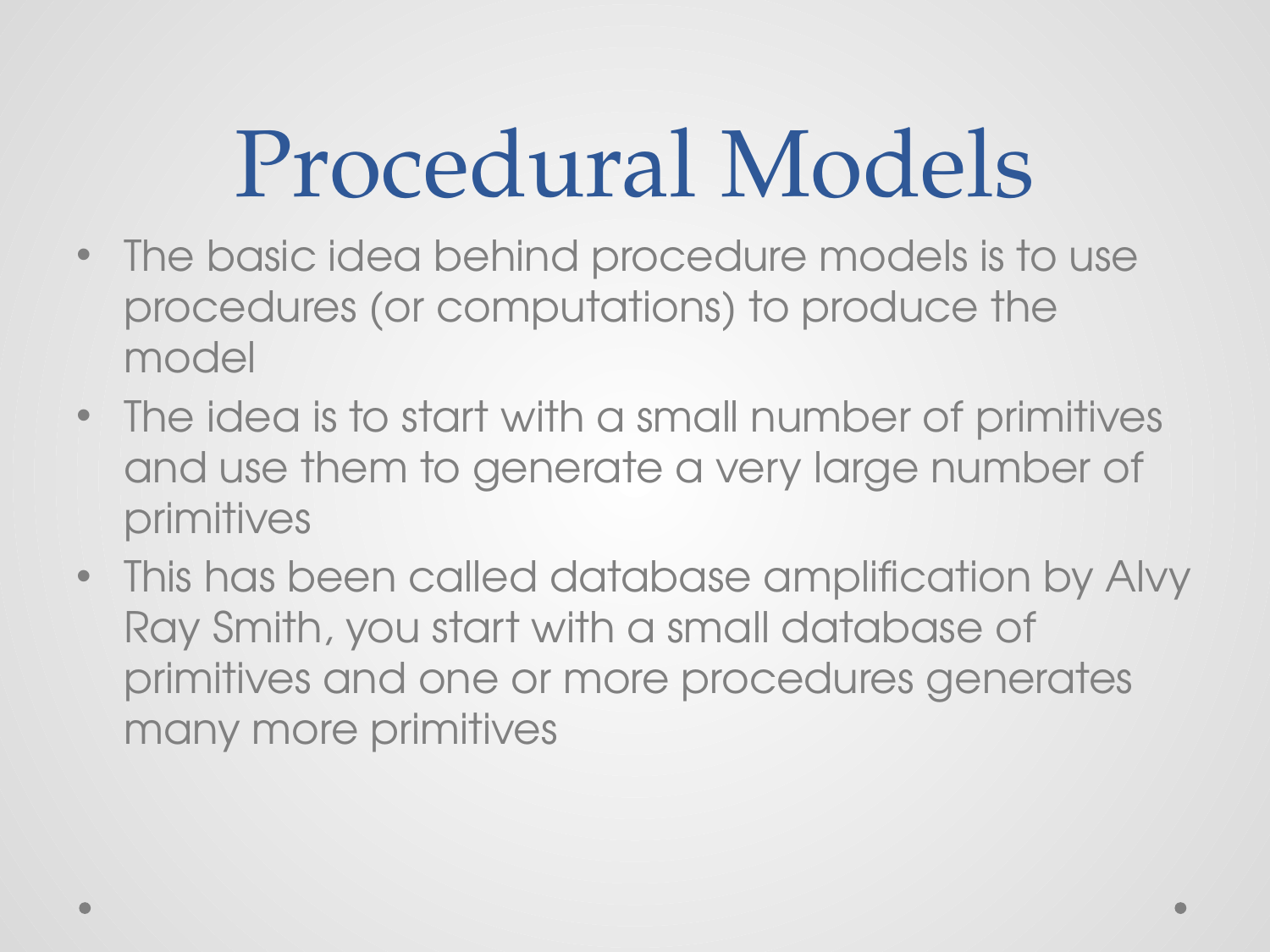

# Procedural Models
The basic idea behind procedure models is to use procedures (or computations) to produce the model
The idea is to start with a small number of primitives and use them to generate a very large number of primitives
This has been called database amplification by Alvy Ray Smith, you start with a small database of primitives and one or more procedures generates many more primitives